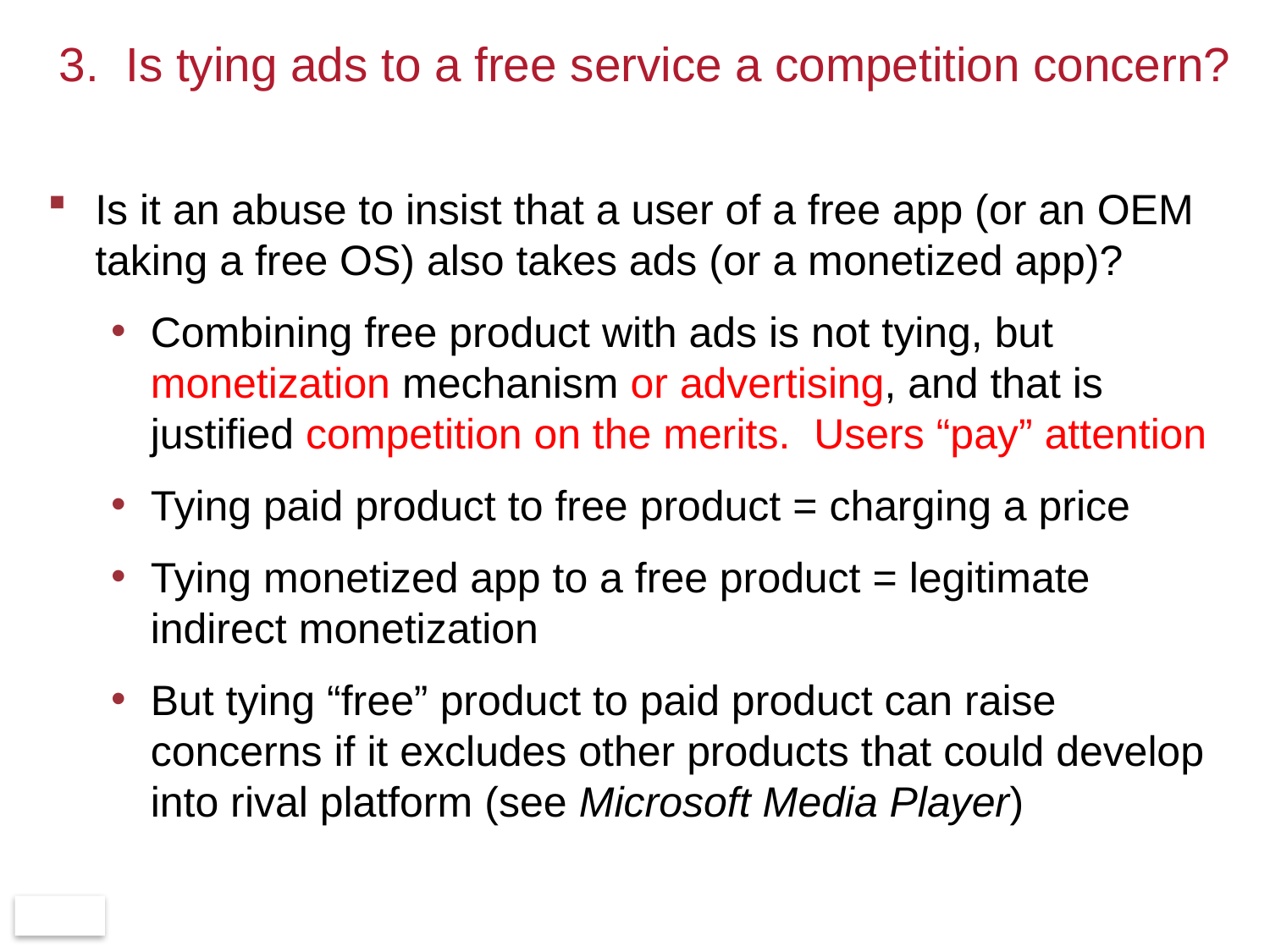

# 3.  Is tying ads to a free service a competition concern?
Is it an abuse to insist that a user of a free app (or an OEM taking a free OS) also takes ads (or a monetized app)?
Combining free product with ads is not tying, but monetization mechanism or advertising, and that is justified competition on the merits.  Users “pay” attention
Tying paid product to free product = charging a price
Tying monetized app to a free product = legitimate indirect monetization
But tying “free” product to paid product can raise concerns if it excludes other products that could develop into rival platform (see Microsoft Media Player)
25